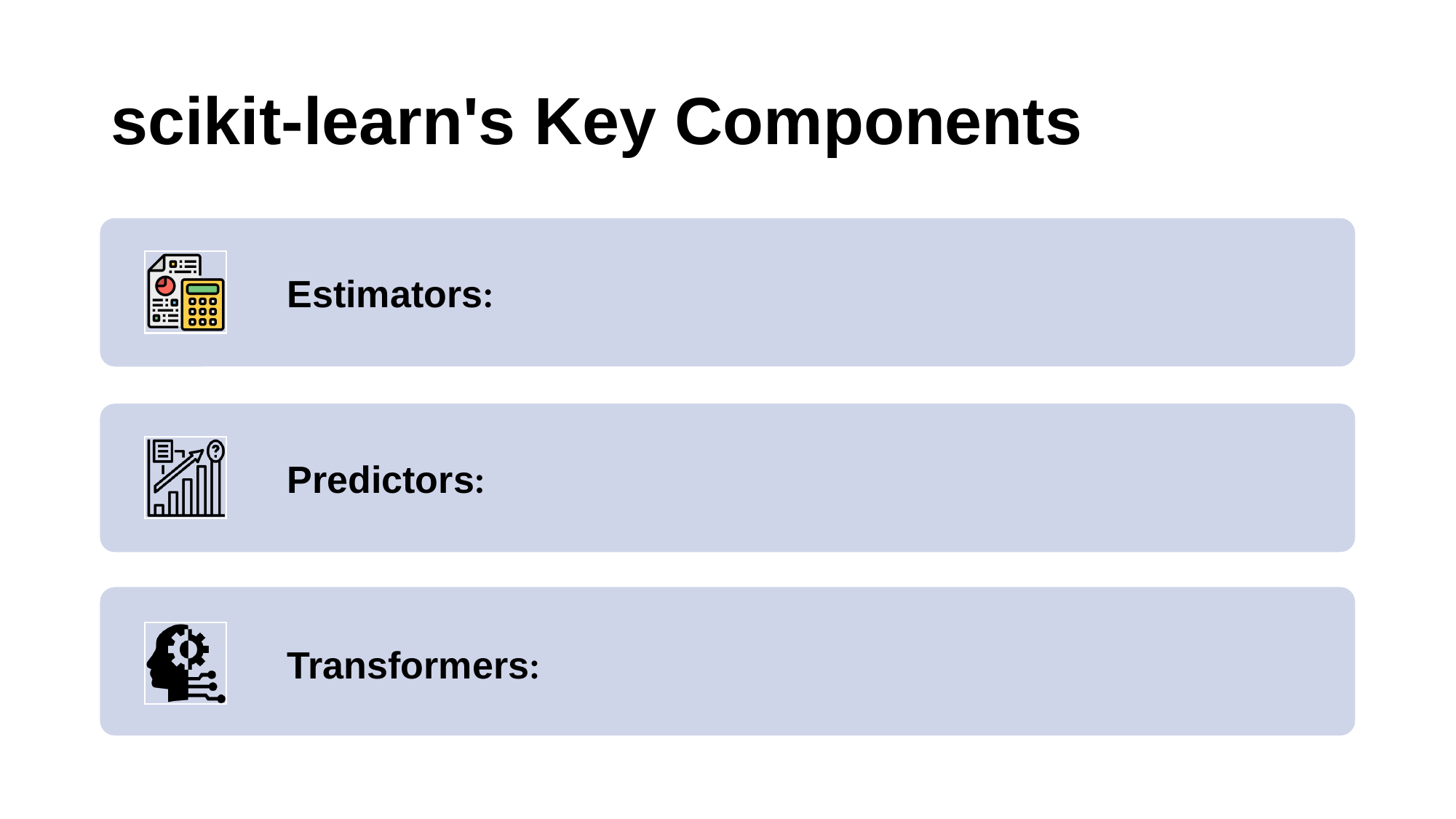

# scikit-learn's Key Components
Estimators:
Predictors:
Transformers: